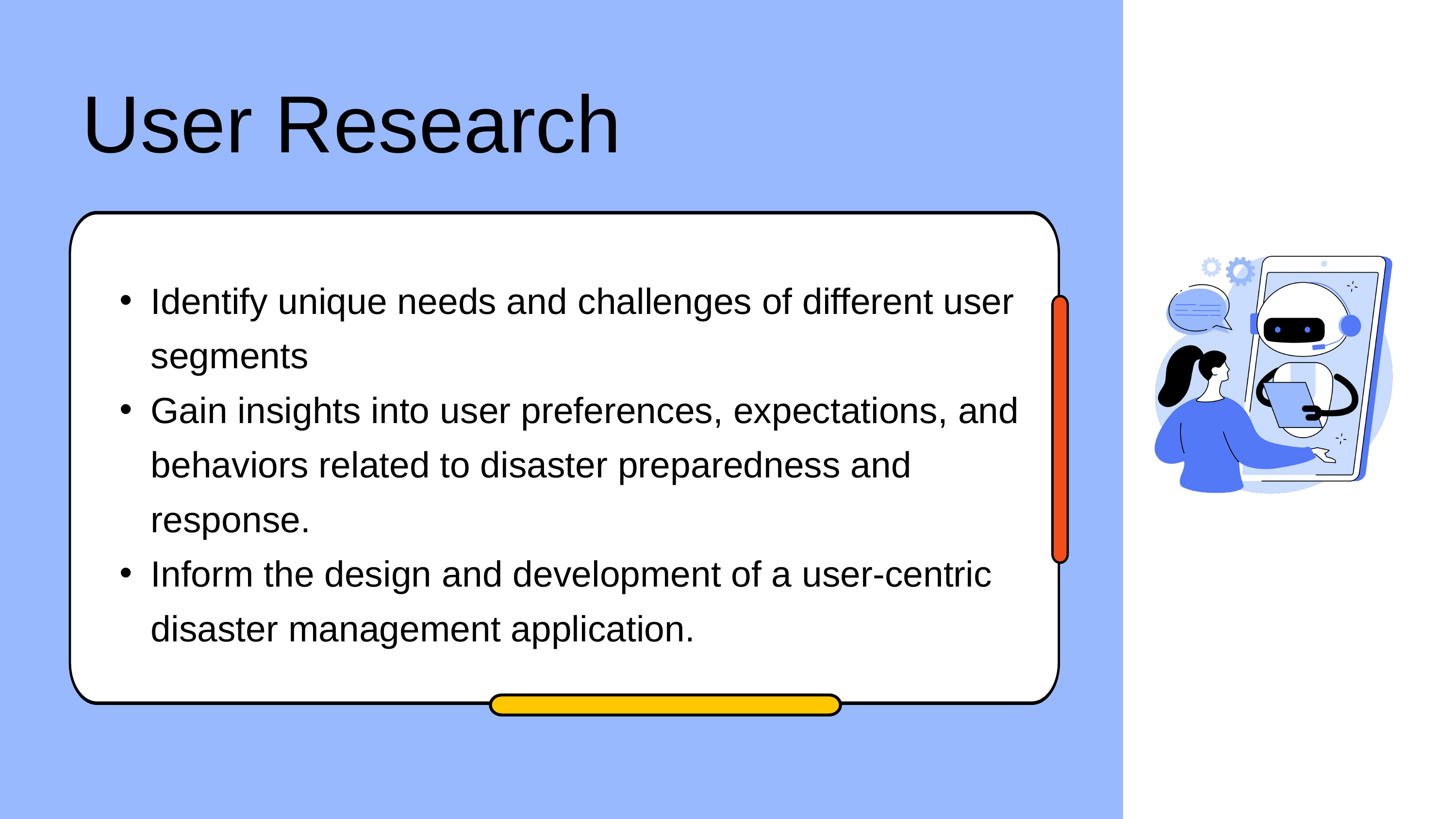

User Research

Identify unique needs and challenges of different user segments
Gain insights into user preferences, expectations, and behaviors related to disaster preparedness and response.
Inform the design and development of a user-centric disaster management application.